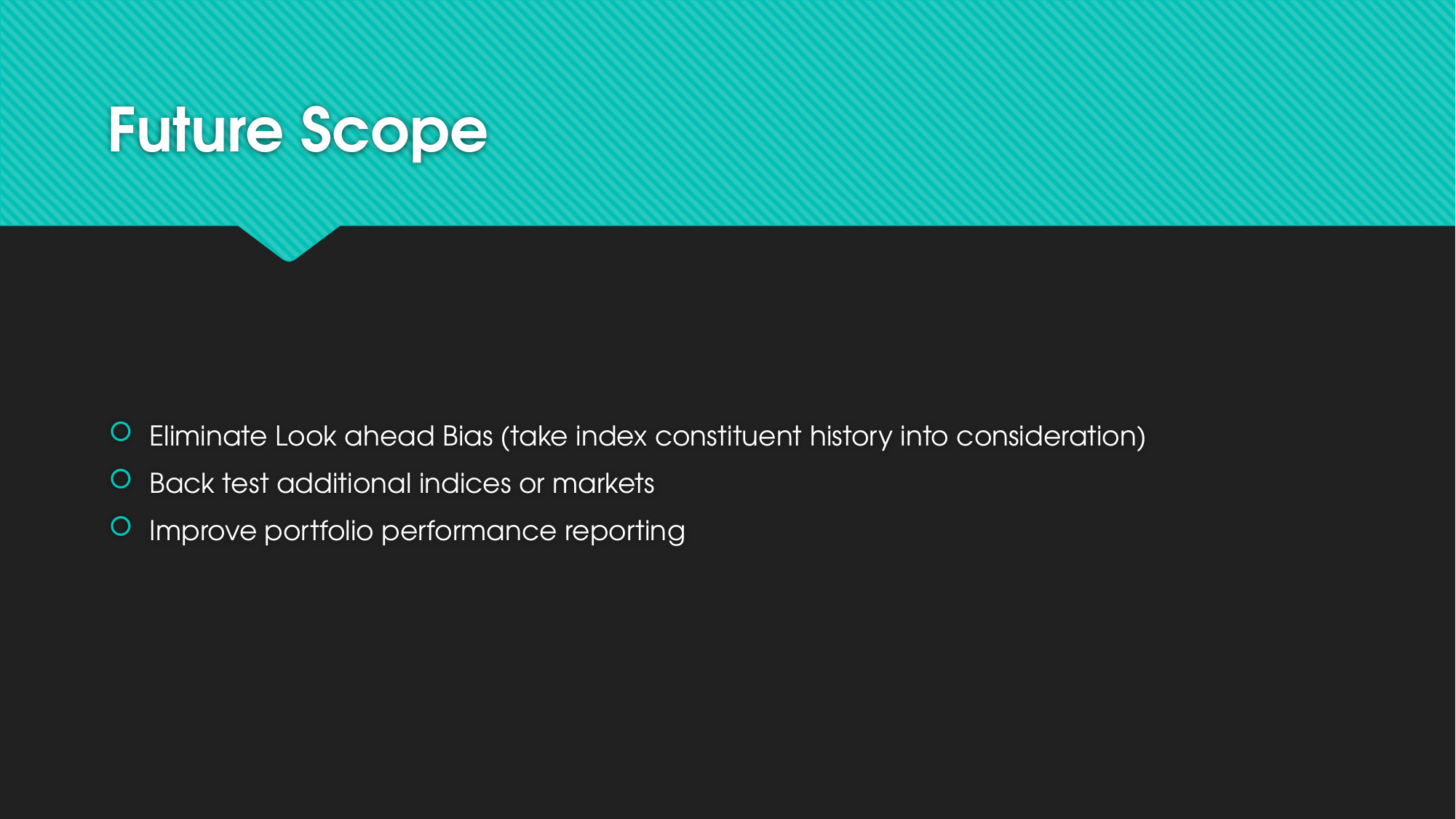

# Future Scope
Eliminate Look ahead Bias (take index constituent history into consideration)
Back test additional indices or markets
Improve portfolio performance reporting